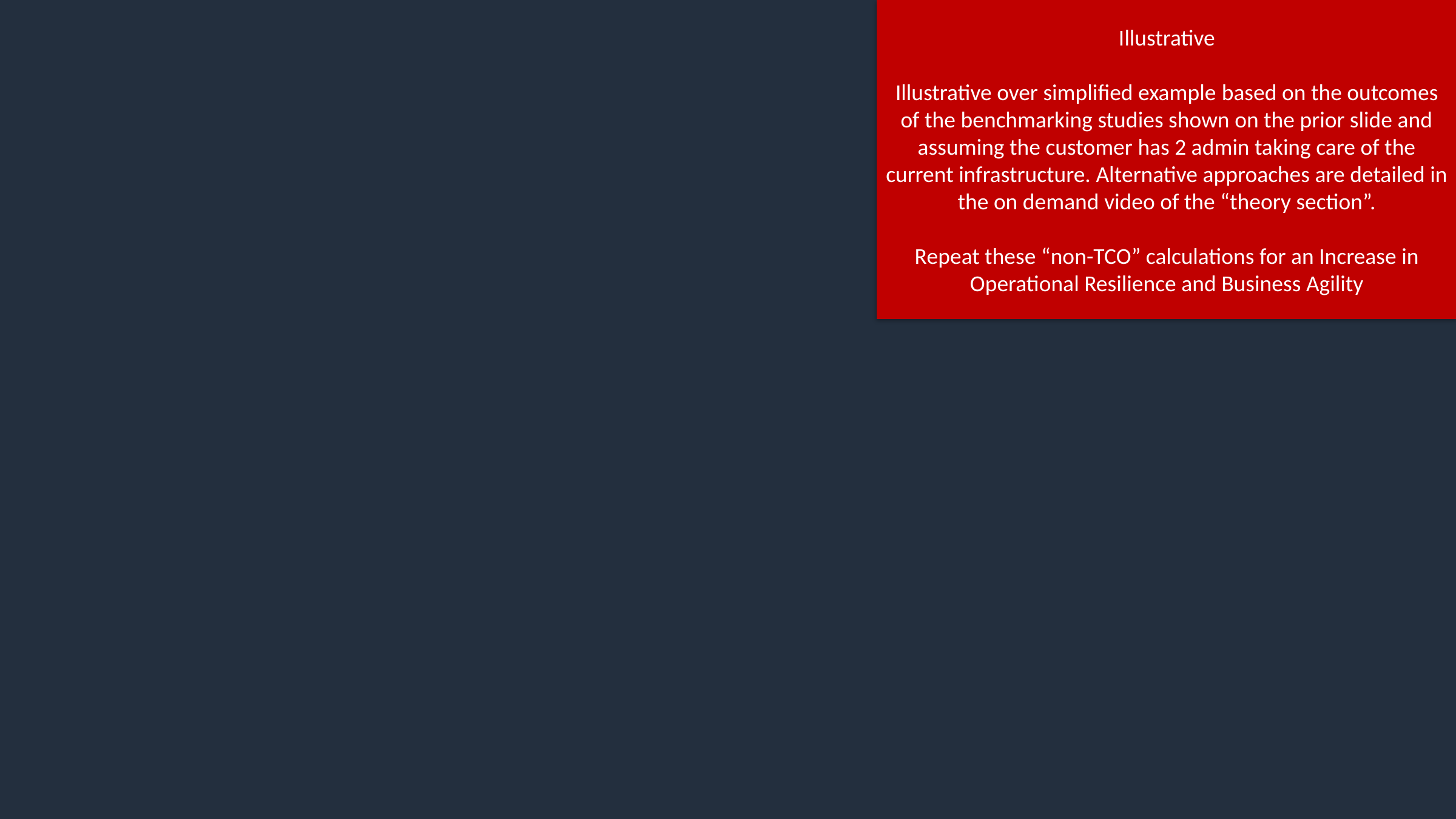

Illustrative

Illustrative over simplified example based on the outcomes of the benchmarking studies shown on the prior slide and assuming the customer has 2 admin taking care of the current infrastructure. Alternative approaches are detailed in the on demand video of the “theory section”.

Repeat these “non-TCO” calculations for an Increase in Operational Resilience and Business Agility
#